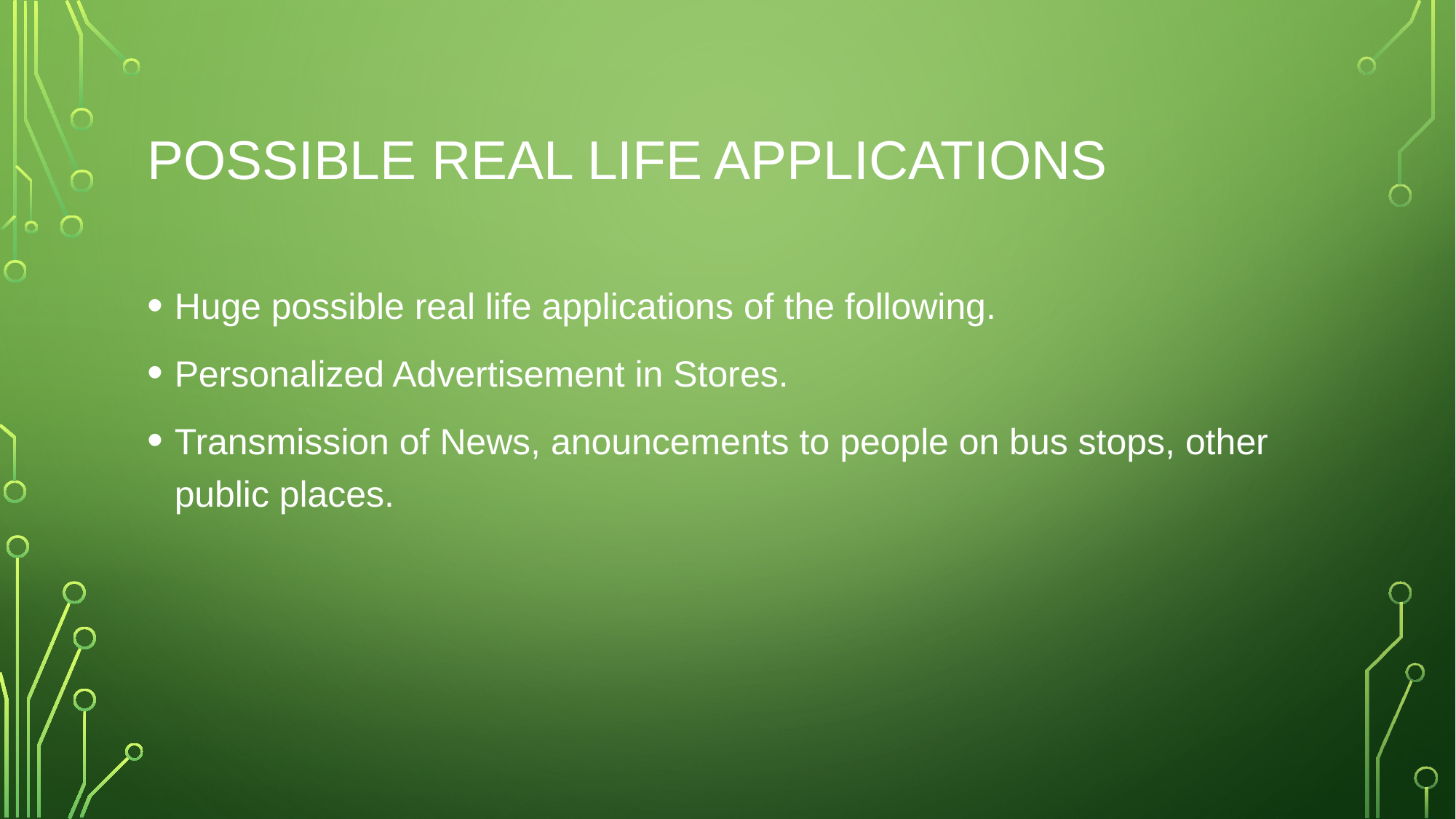

# Possible real Life applications
Huge possible real life applications of the following.
Personalized Advertisement in Stores.
Transmission of News, anouncements to people on bus stops, other public places.